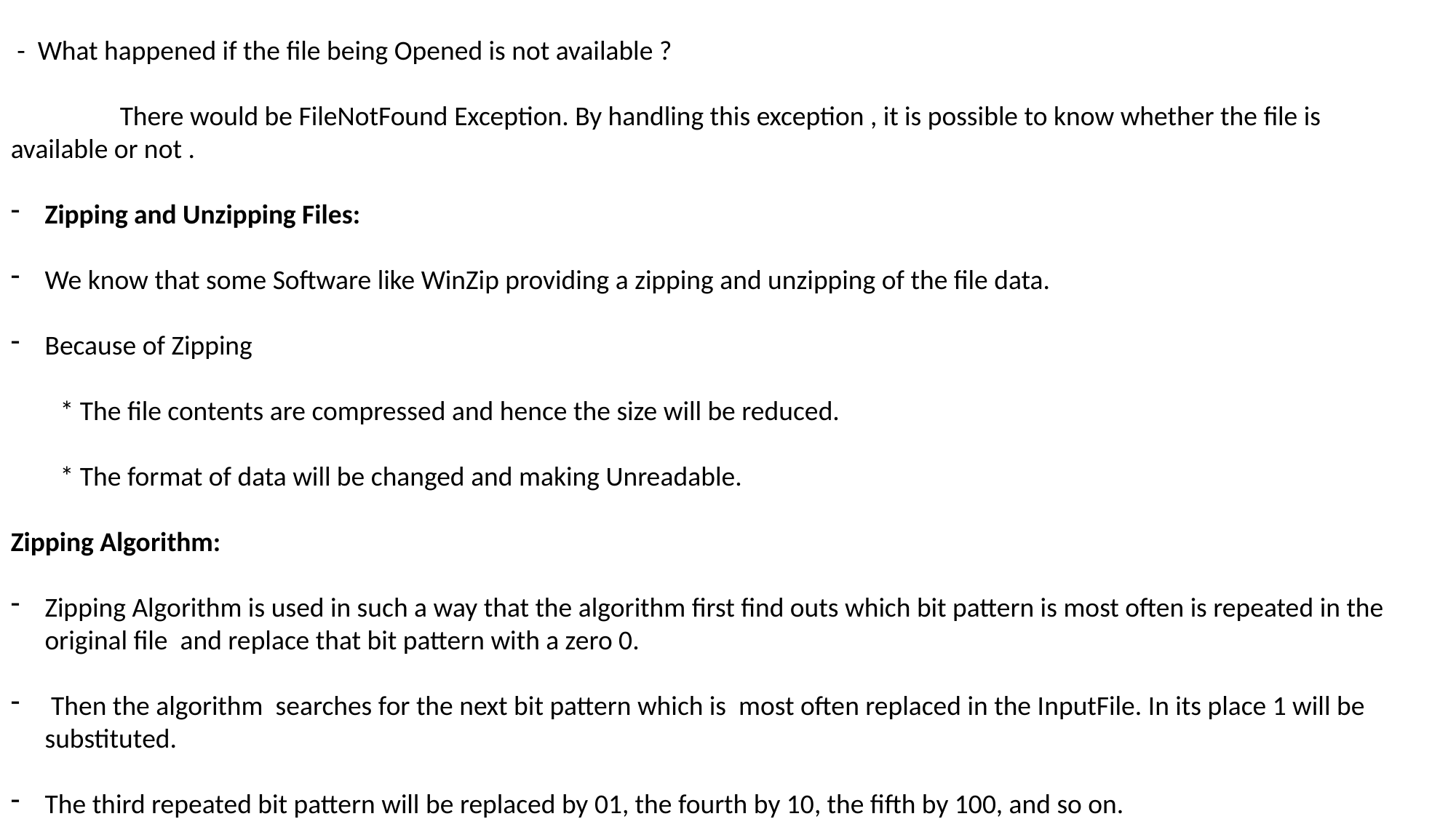

-  What happened if the file being Opened is not available ?

	There would be FileNotFound Exception. By handling this exception , it is possible to know whether the file is available or not .

Zipping and Unzipping Files:

We know that some Software like WinZip providing a zipping and unzipping of the file data.

Because of Zipping

        * The file contents are compressed and hence the size will be reduced.

        * The format of data will be changed and making Unreadable.

Zipping Algorithm:

Zipping Algorithm is used in such a way that the algorithm first find outs which bit pattern is most often is repeated in the original file  and replace that bit pattern with a zero 0.
 Then the algorithm  searches for the next bit pattern which is  most often replaced in the InputFile. In its place 1 will be substituted.

The third repeated bit pattern will be replaced by 01, the fourth by 10, the fifth by 100, and so on.